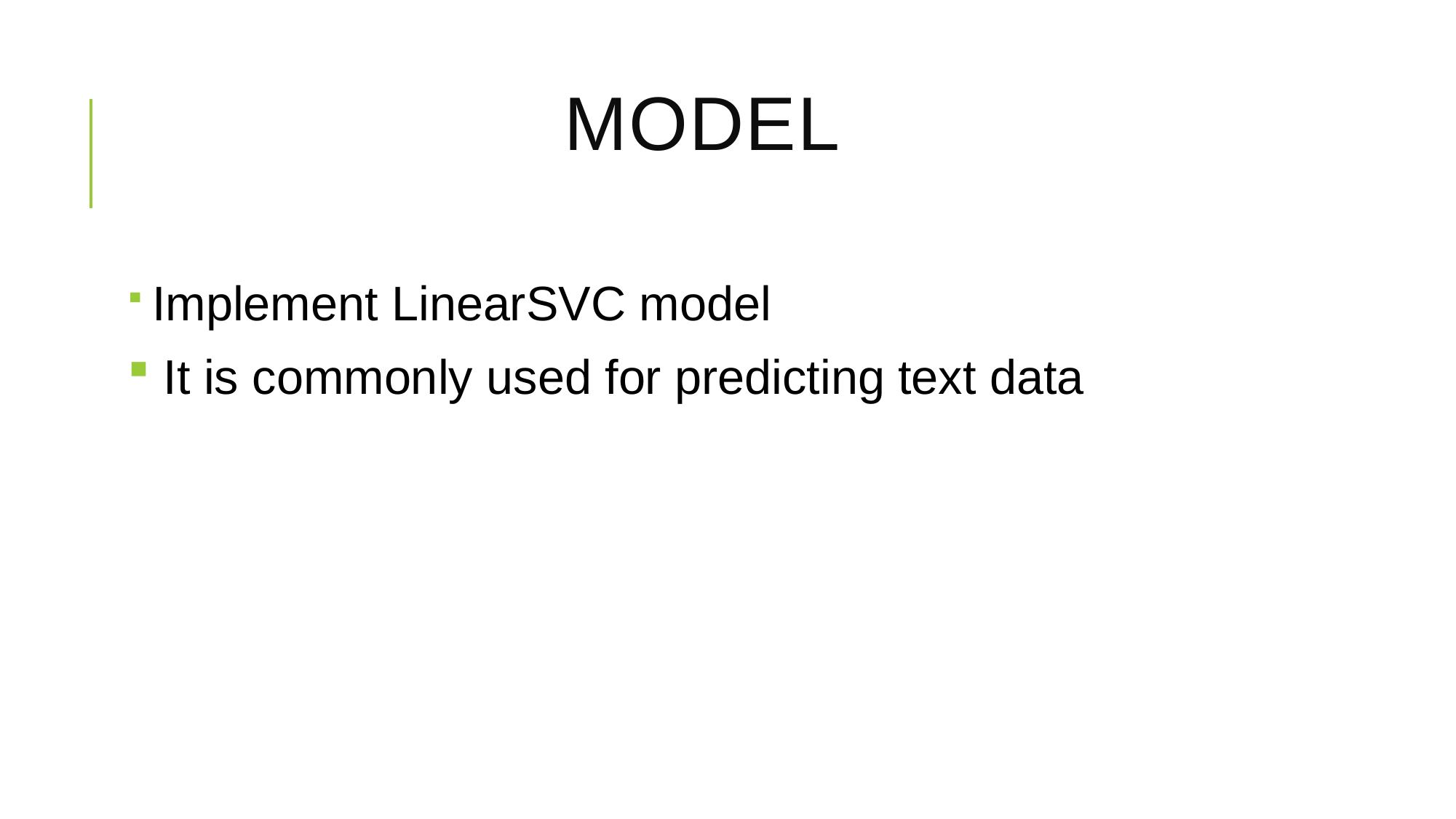

# MODEL
 Implement LinearSVC model
 It is commonly used for predicting text data